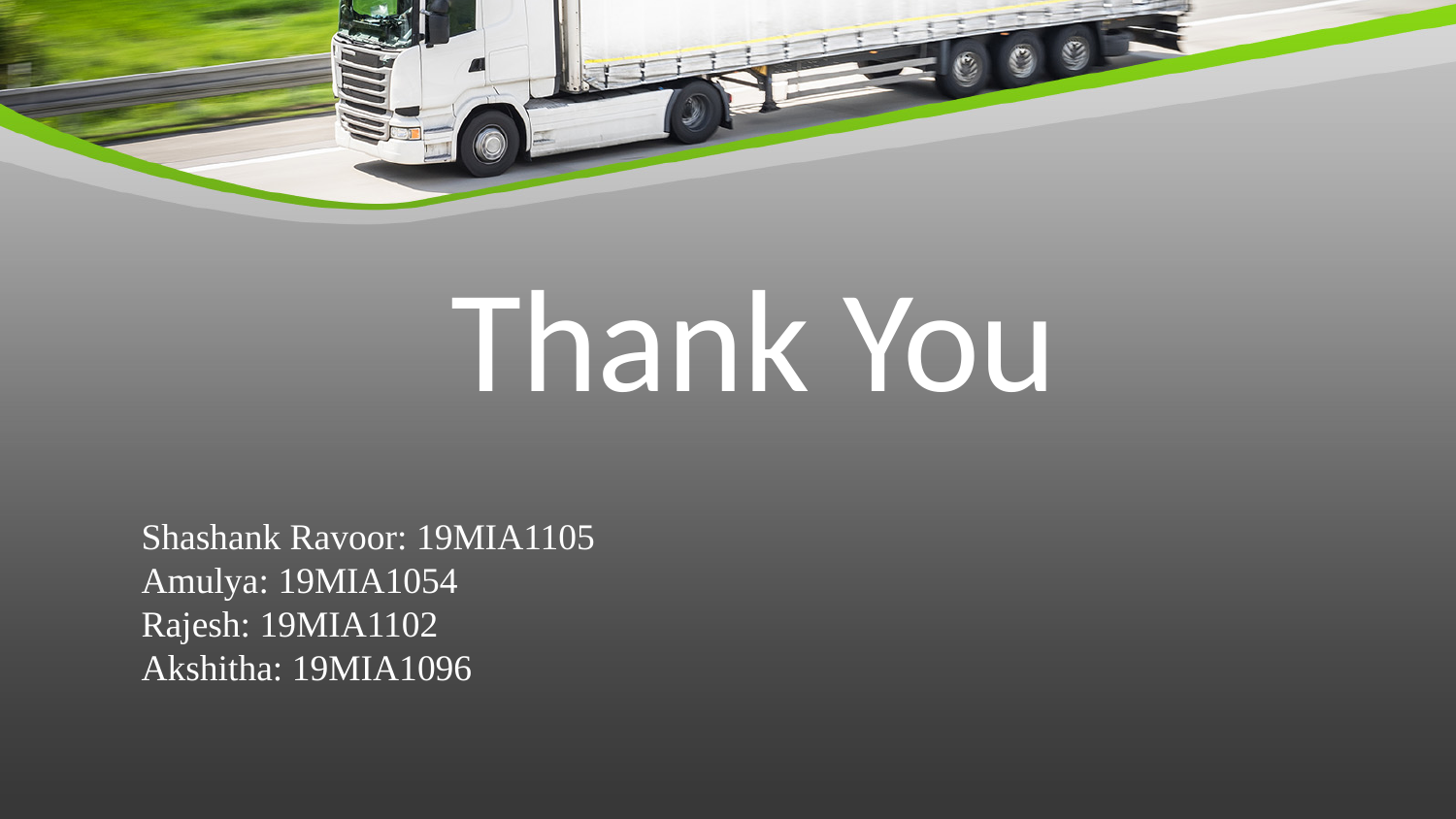

Thank You
Shashank Ravoor: 19MIA1105
Amulya: 19MIA1054
Rajesh: 19MIA1102
Akshitha: 19MIA1096